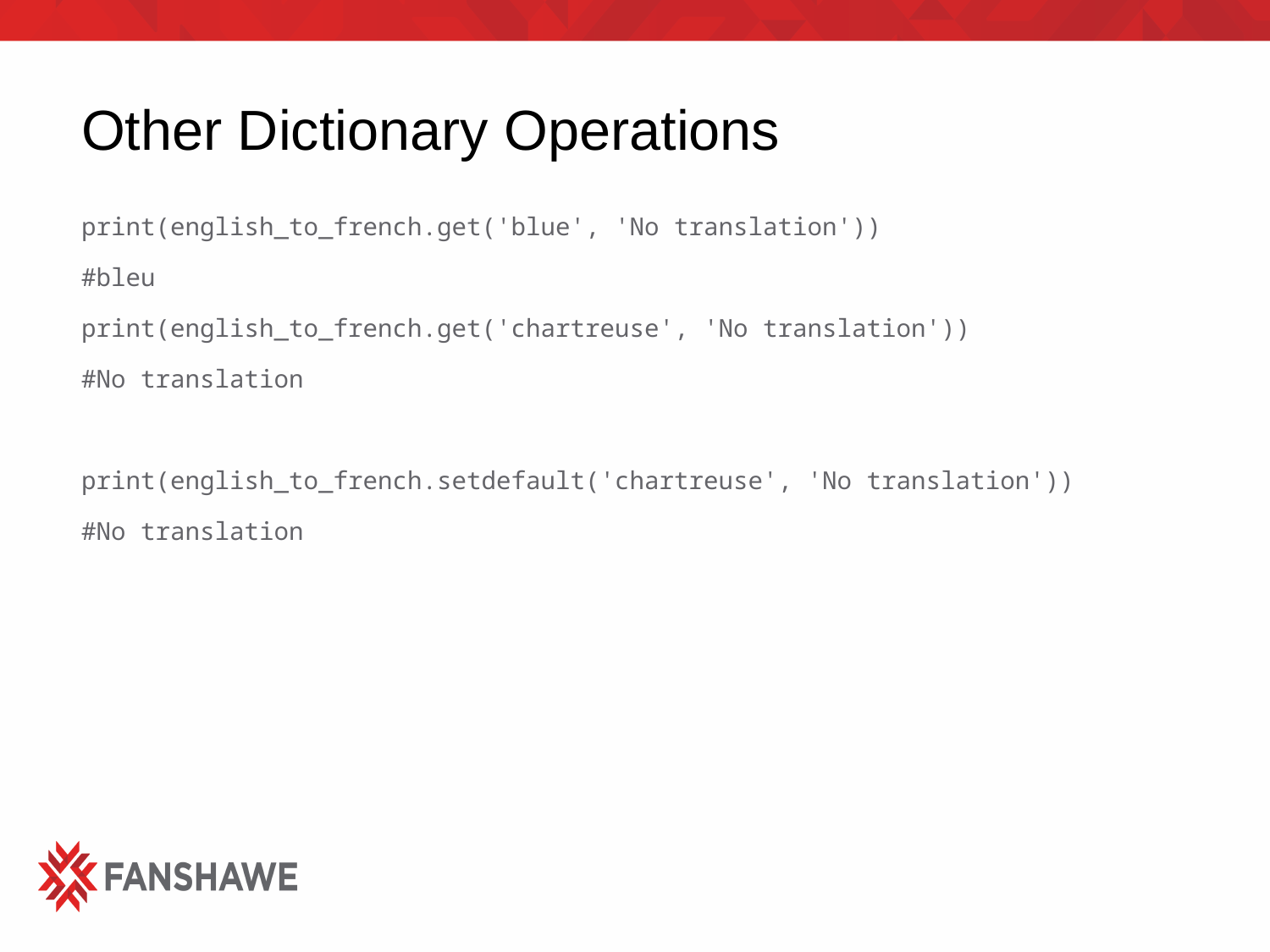

# Other Dictionary Operations
print(english_to_french.get('blue', 'No translation'))
#bleu
print(english_to_french.get('chartreuse', 'No translation'))
#No translation

print(english_to_french.setdefault('chartreuse', 'No translation'))
#No translation